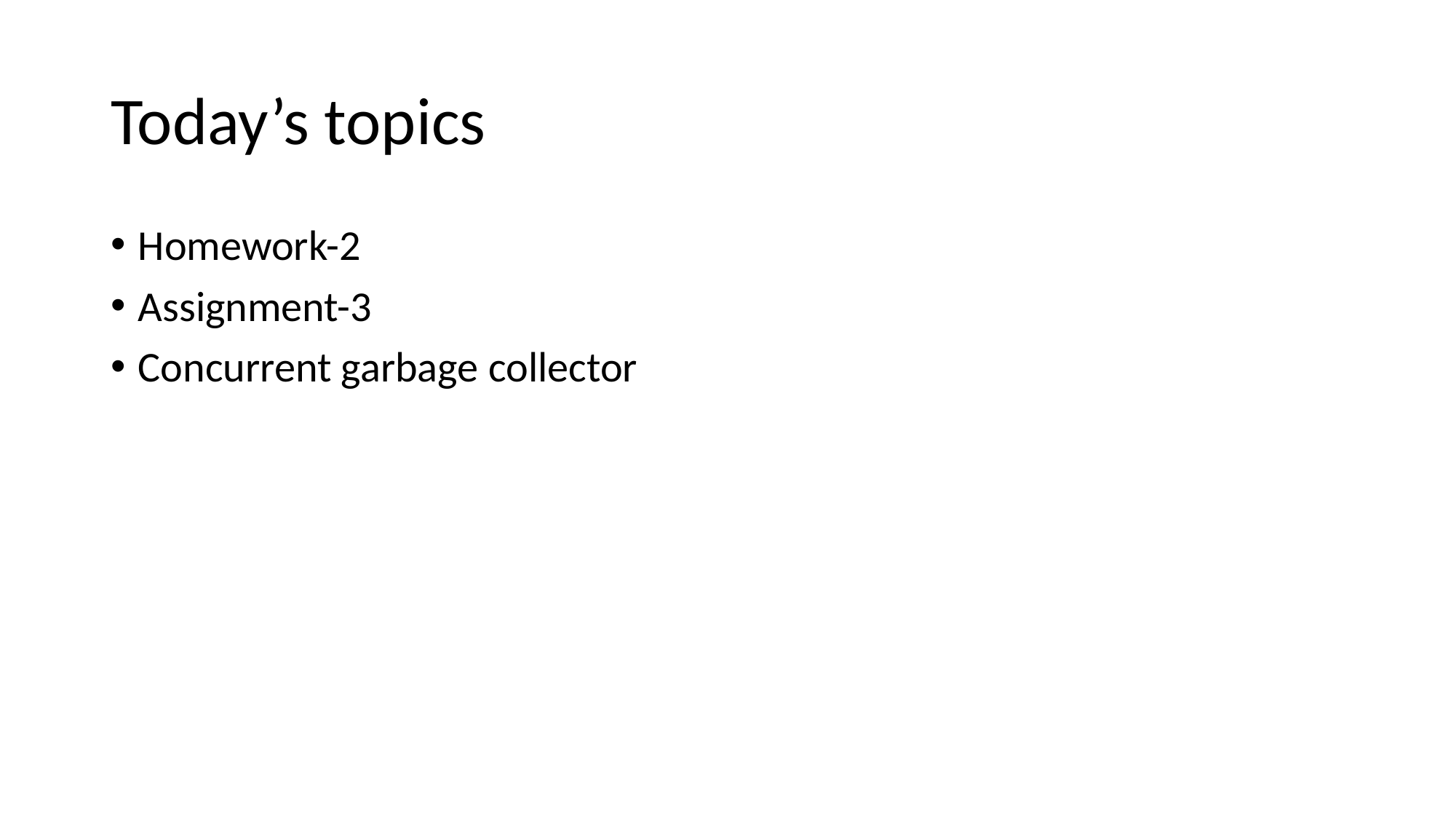

# Today’s topics
Homework-2
Assignment-3
Concurrent garbage collector